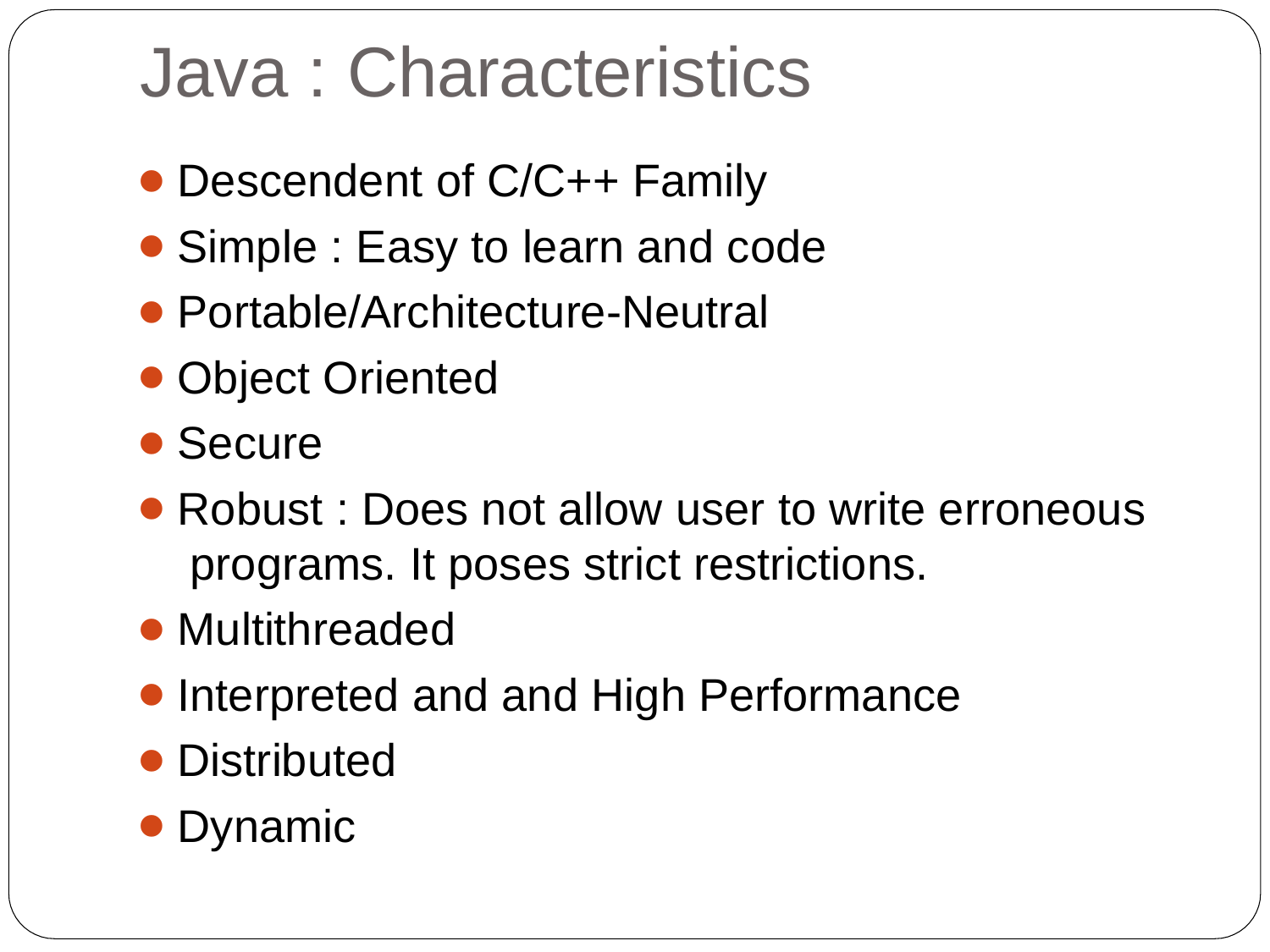

# Java : Characteristics
Descendent of C/C++ Family
Simple : Easy to learn and code
Portable/Architecture-Neutral
Object Oriented
Secure
Robust : Does not allow user to write erroneous  programs. It poses strict restrictions.
Multithreaded
Interpreted and and High Performance
Distributed
Dynamic